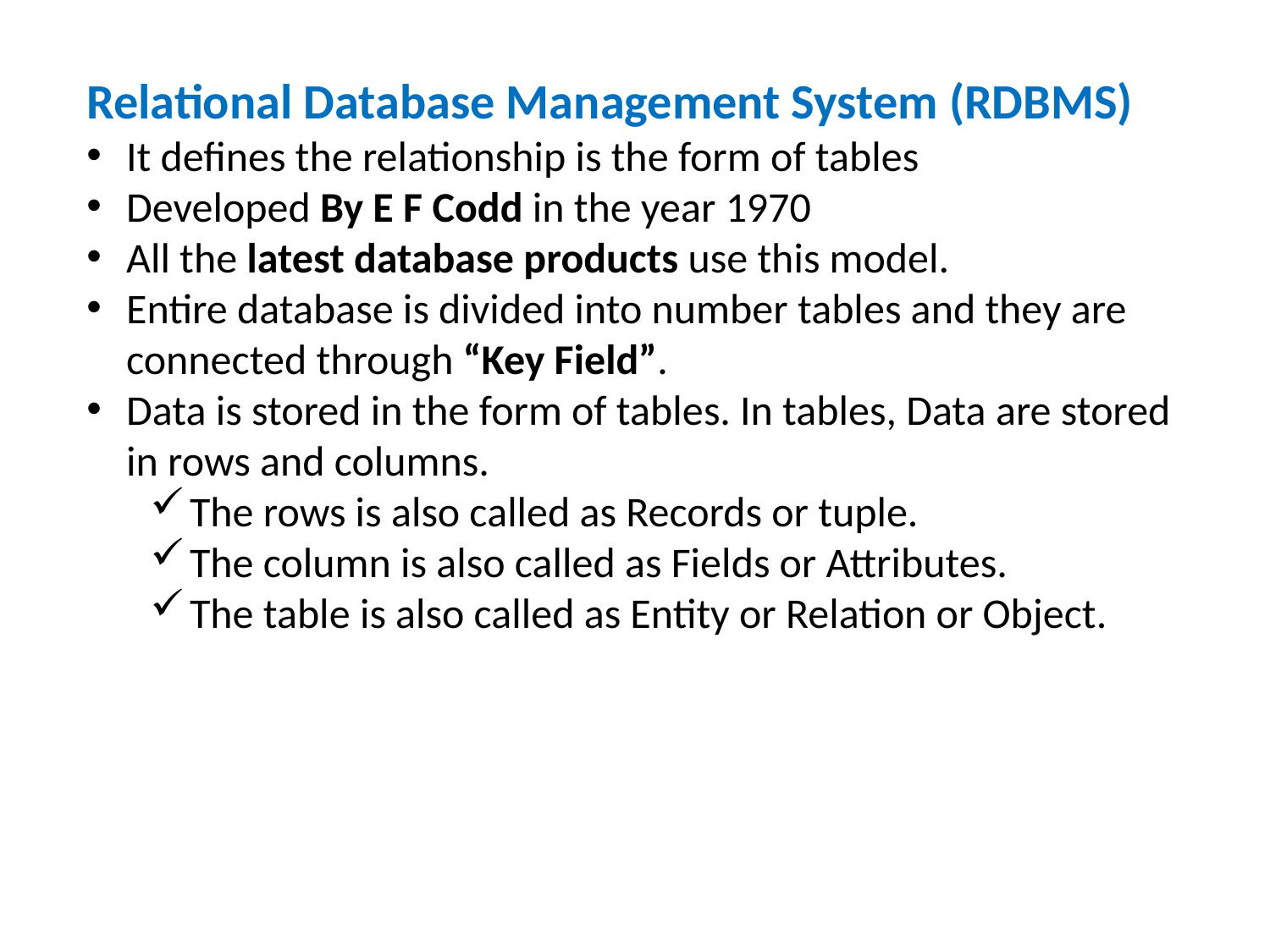

Relational Database Management System (RDBMS)
It defines the relationship is the form of tables
Developed By E F Codd in the year 1970
All the latest database products use this model.
Entire database is divided into number tables and they are connected through “Key Field”.
Data is stored in the form of tables. In tables, Data are stored in rows and columns.
The rows is also called as Records or tuple.
The column is also called as Fields or Attributes.
The table is also called as Entity or Relation or Object.